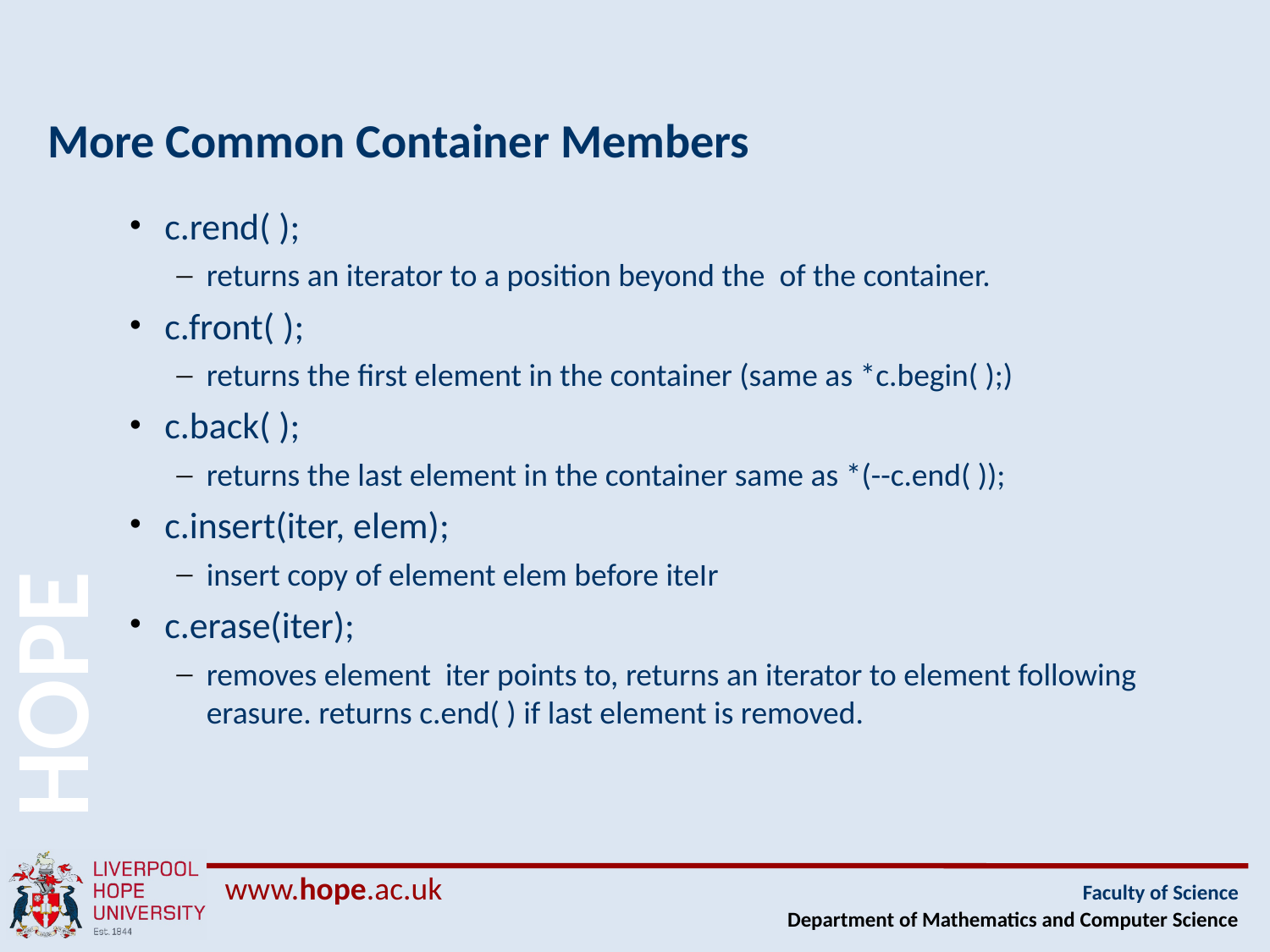

# More Common Container Members
c.rend( );
returns an iterator to a position beyond the  of the container.
c.front( );
returns the first element in the container (same as *c.begin( );)
c.back( );
returns the last element in the container same as *(--c.end( ));
c.insert(iter, elem);
insert copy of element elem before iteIr
c.erase(iter);
removes element  iter points to, returns an iterator to element following erasure. returns c.end( ) if last element is removed.